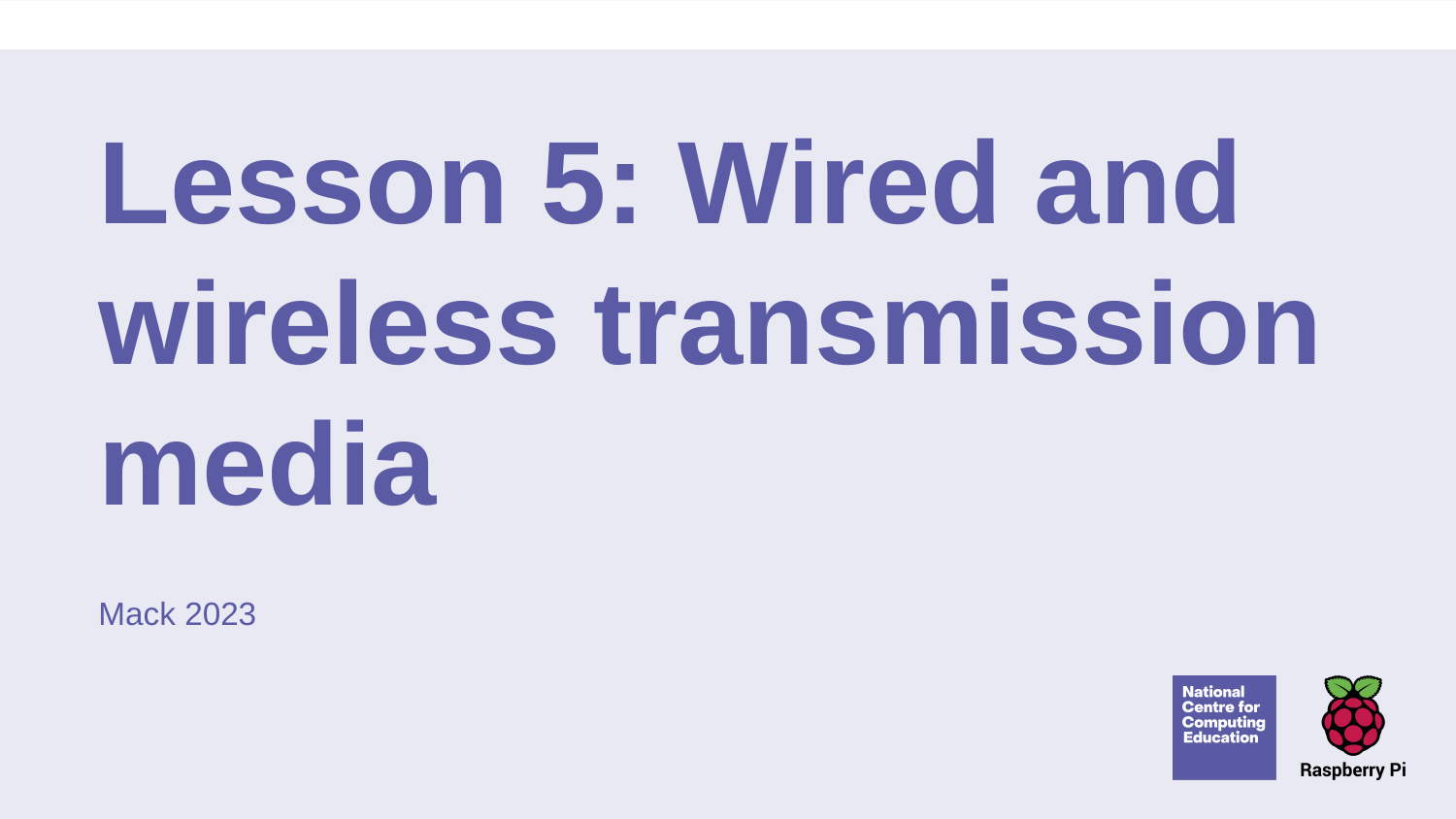

# Lesson 5: Wired and wireless transmission media
Mack 2023